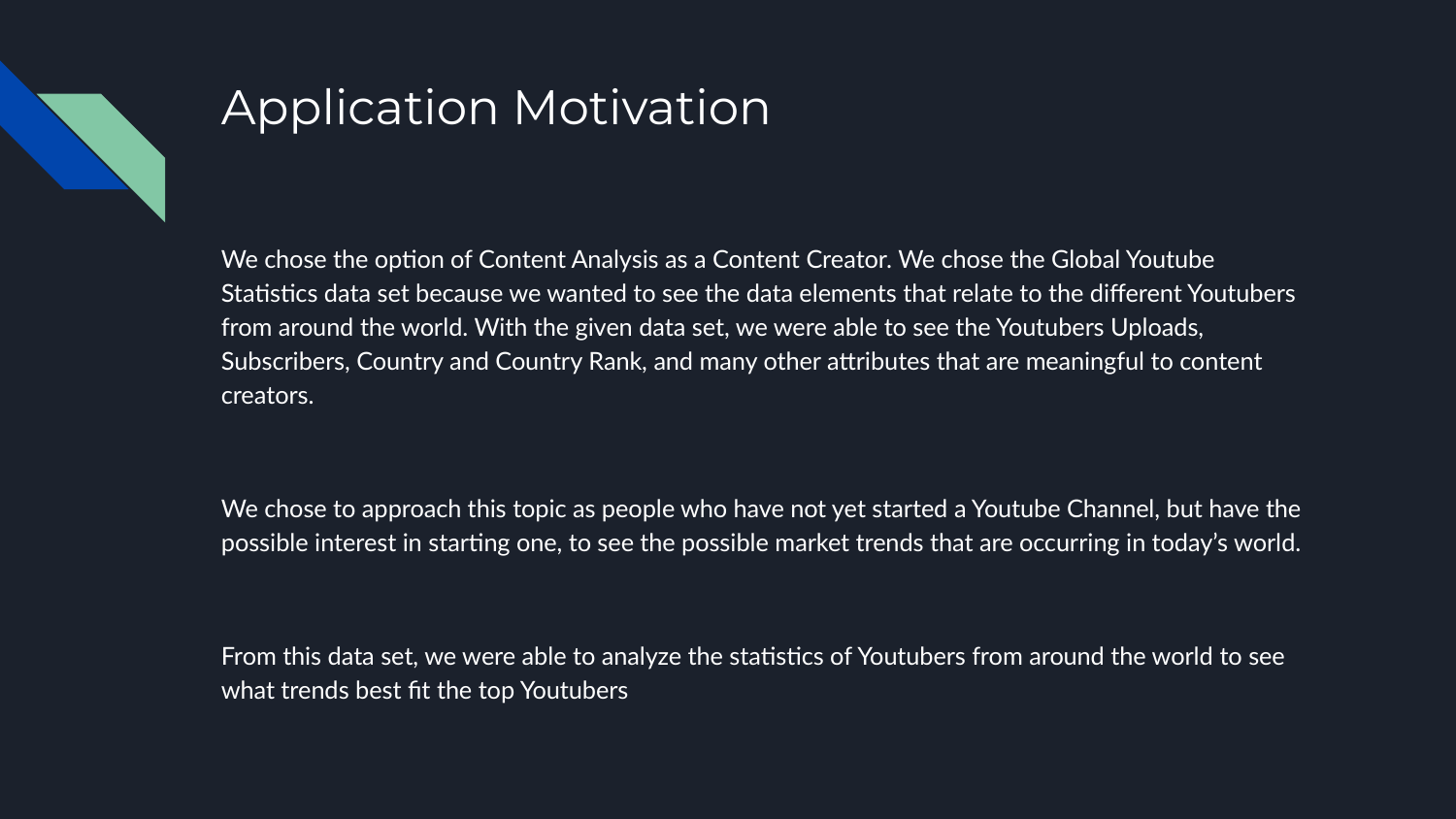

# Application Motivation
We chose the option of Content Analysis as a Content Creator. We chose the Global Youtube Statistics data set because we wanted to see the data elements that relate to the different Youtubers from around the world. With the given data set, we were able to see the Youtubers Uploads, Subscribers, Country and Country Rank, and many other attributes that are meaningful to content creators.

We chose to approach this topic as people who have not yet started a Youtube Channel, but have the possible interest in starting one, to see the possible market trends that are occurring in today’s world.

From this data set, we were able to analyze the statistics of Youtubers from around the world to see what trends best fit the top Youtubers